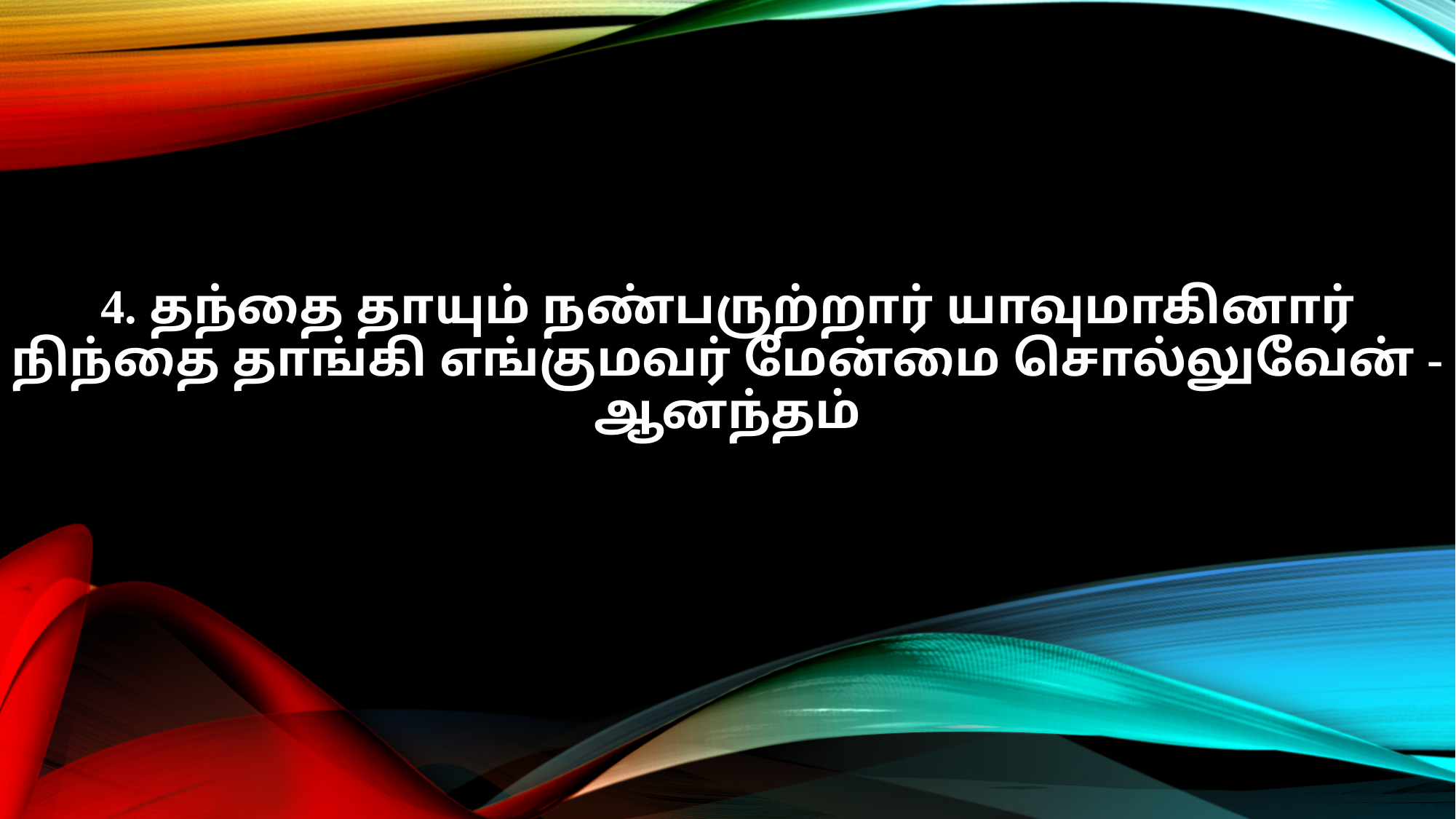

4. தந்தை தாயும் நண்பருற்றார் யாவுமாகினார்
நிந்தை தாங்கி எங்குமவர் மேன்மை சொல்லுவேன் - ஆனந்தம்